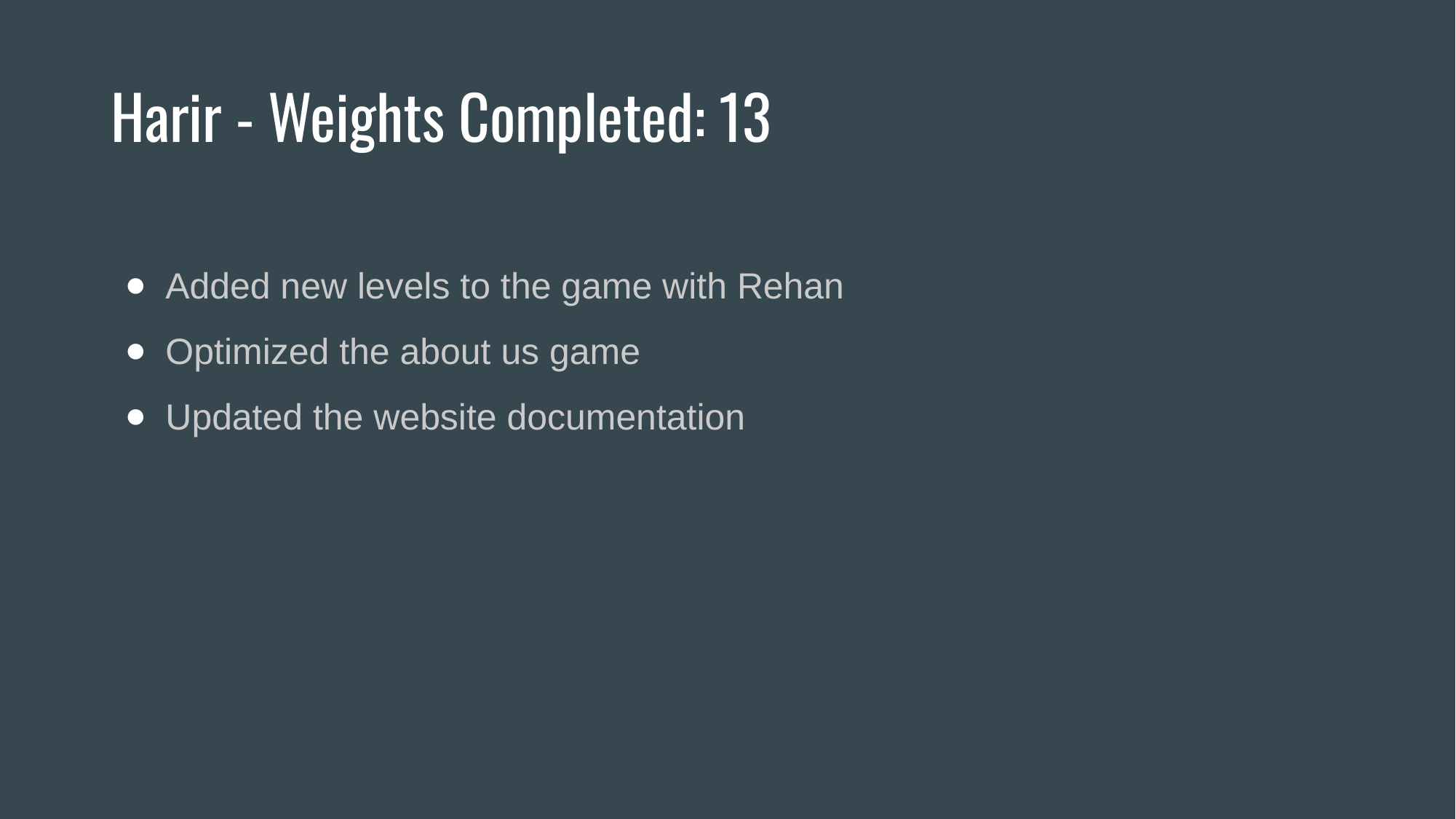

# Harir - Weights Completed: 13
Added new levels to the game with Rehan
Optimized the about us game
Updated the website documentation